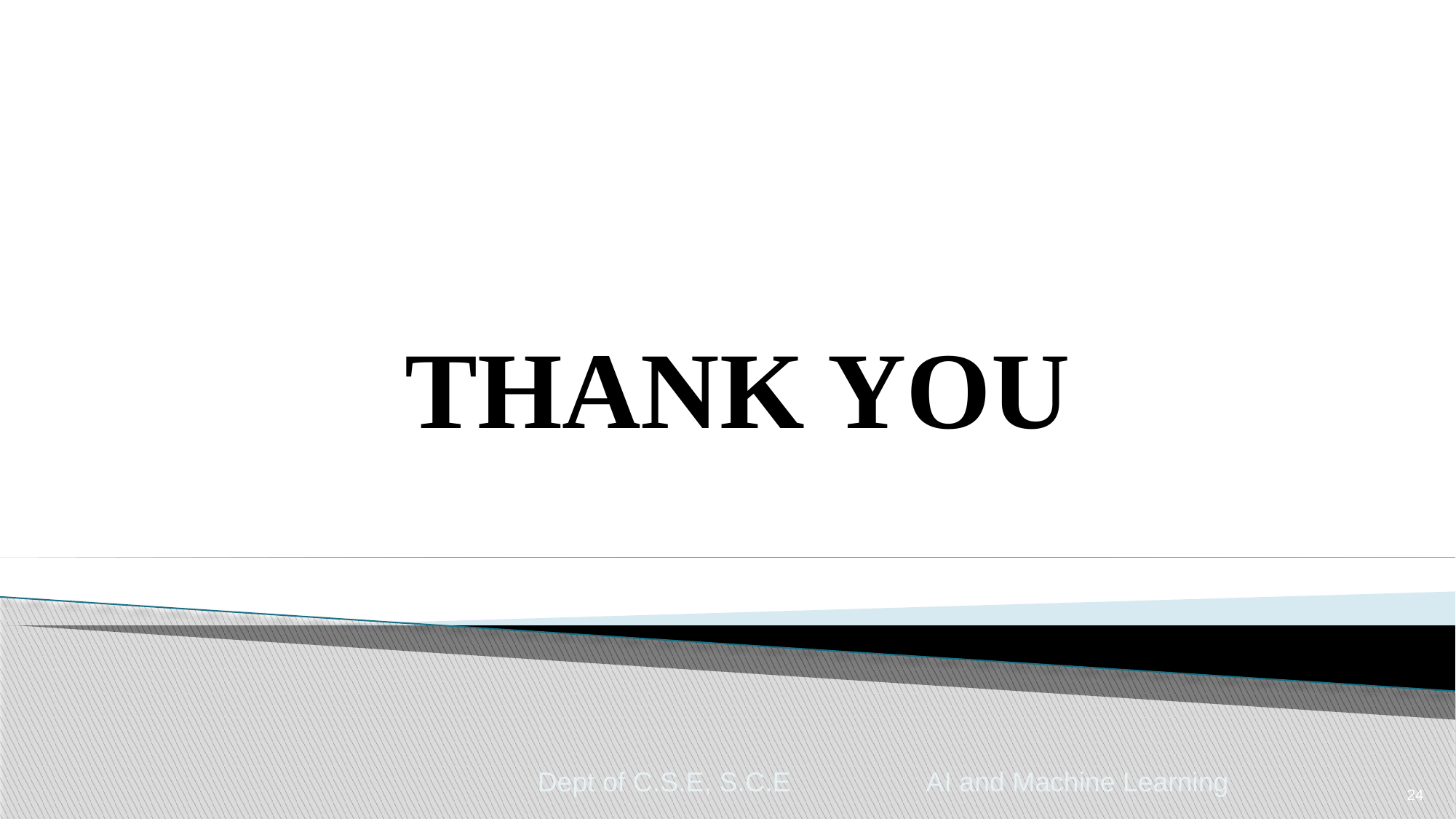

# THANK YOU
Dept of C.S.E, S.C.E                  AI and Machine Learning
24